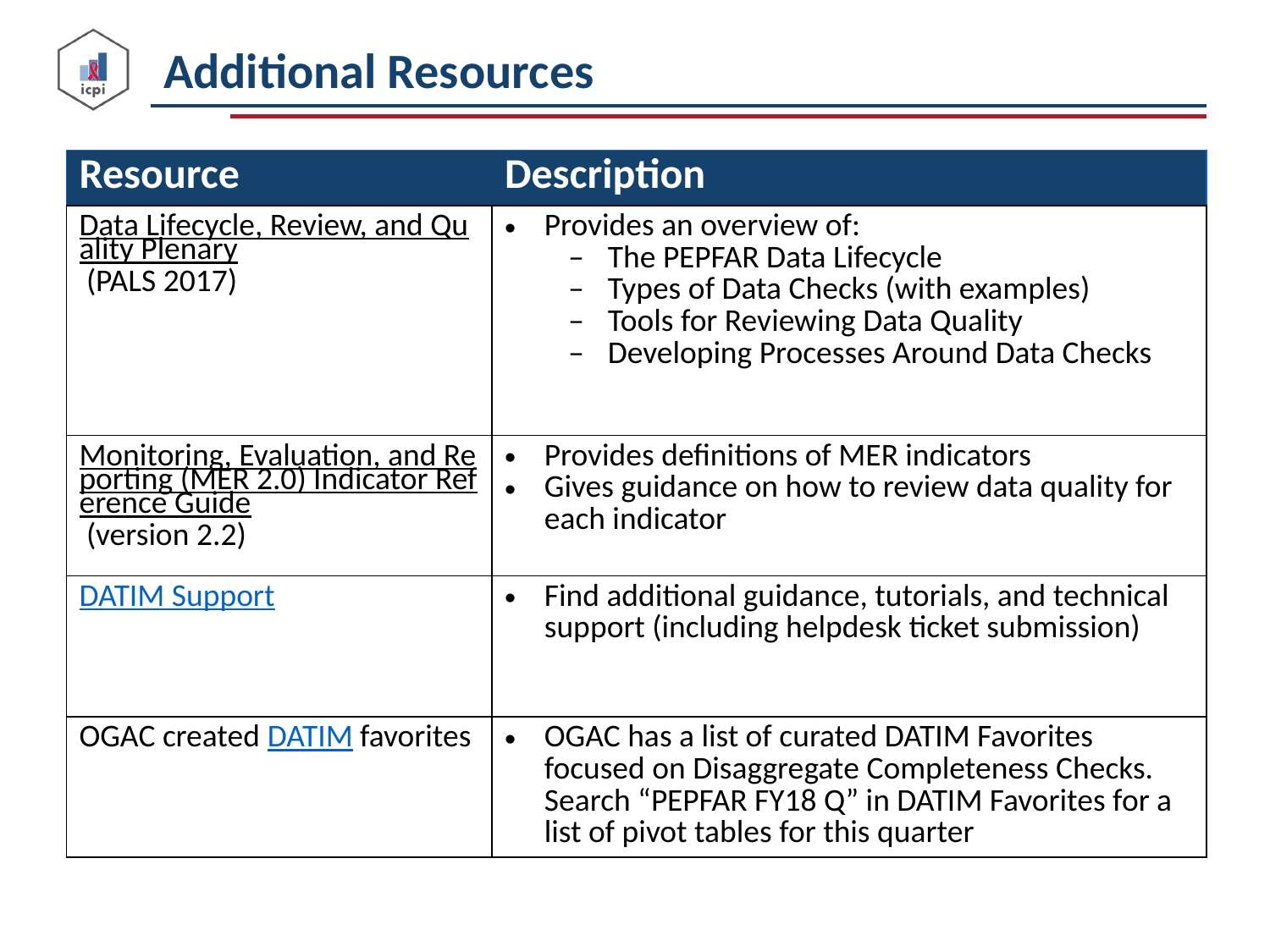

# Additional Resources
| Resource | Description |
| --- | --- |
| Data Lifecycle, Review, and Quality Plenary (PALS 2017) | Provides an overview of: The PEPFAR Data Lifecycle Types of Data Checks (with examples) Tools for Reviewing Data Quality Developing Processes Around Data Checks |
| Monitoring, Evaluation, and Reporting (MER 2.0) Indicator Reference Guide (version 2.2) | Provides definitions of MER indicators Gives guidance on how to review data quality for each indicator |
| DATIM Support | Find additional guidance, tutorials, and technical support (including helpdesk ticket submission) |
| OGAC created DATIM favorites | OGAC has a list of curated DATIM Favorites focused on Disaggregate Completeness Checks. Search “PEPFAR FY18 Q” in DATIM Favorites for a list of pivot tables for this quarter |